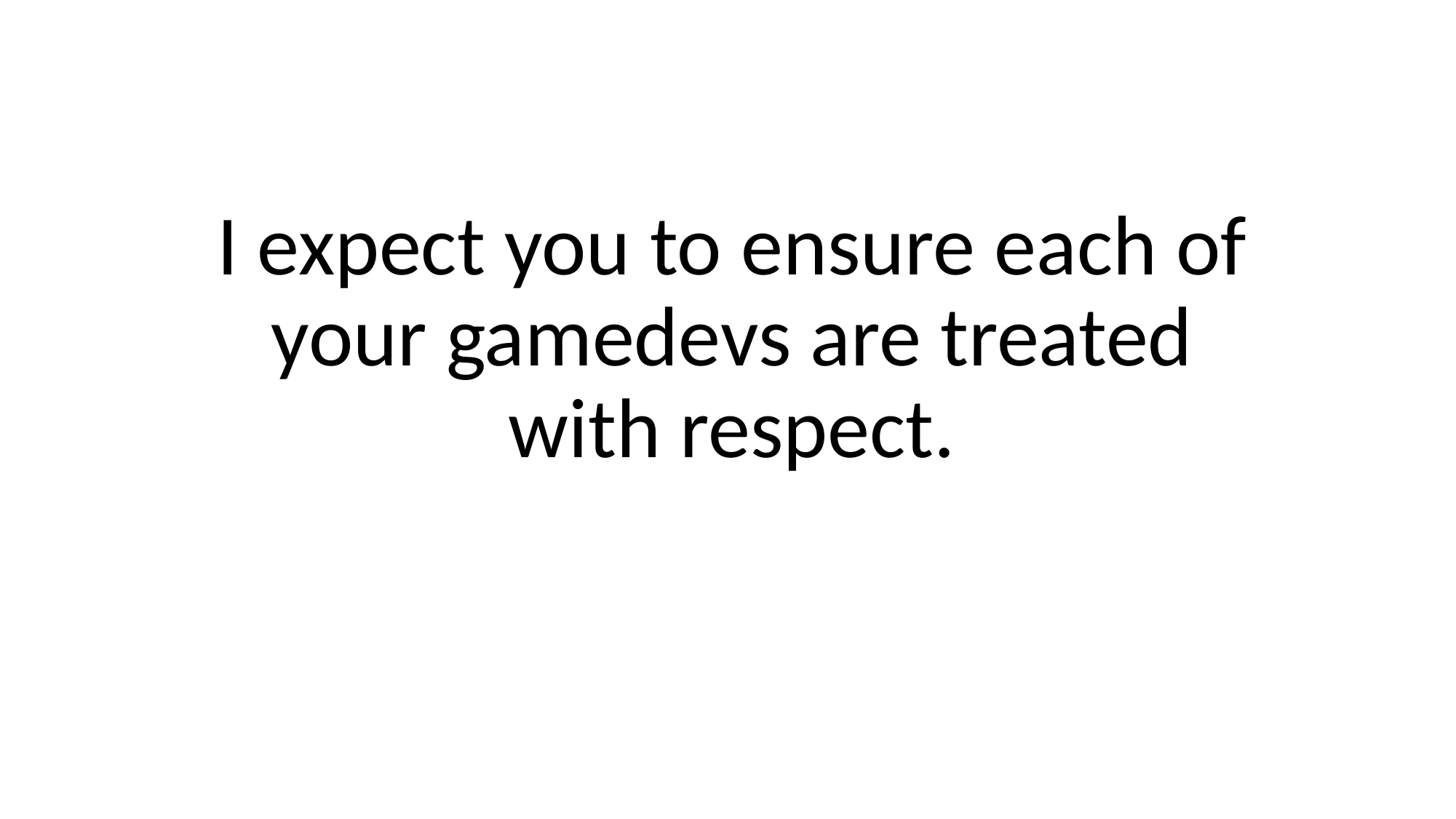

# I expect you to ensure each of your gamedevs are treated with respect.